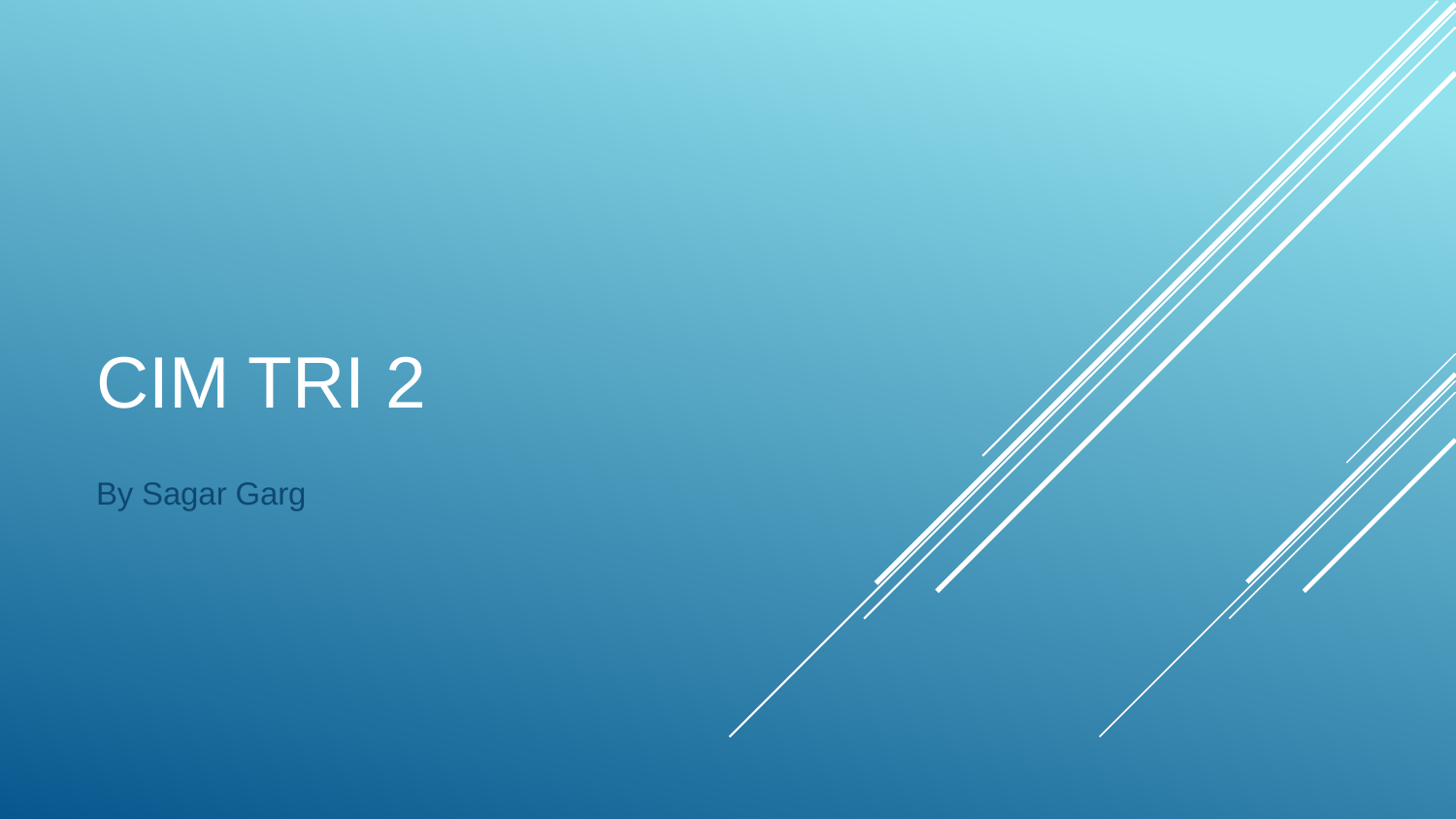

# CIM TRI 2
By Sagar Garg